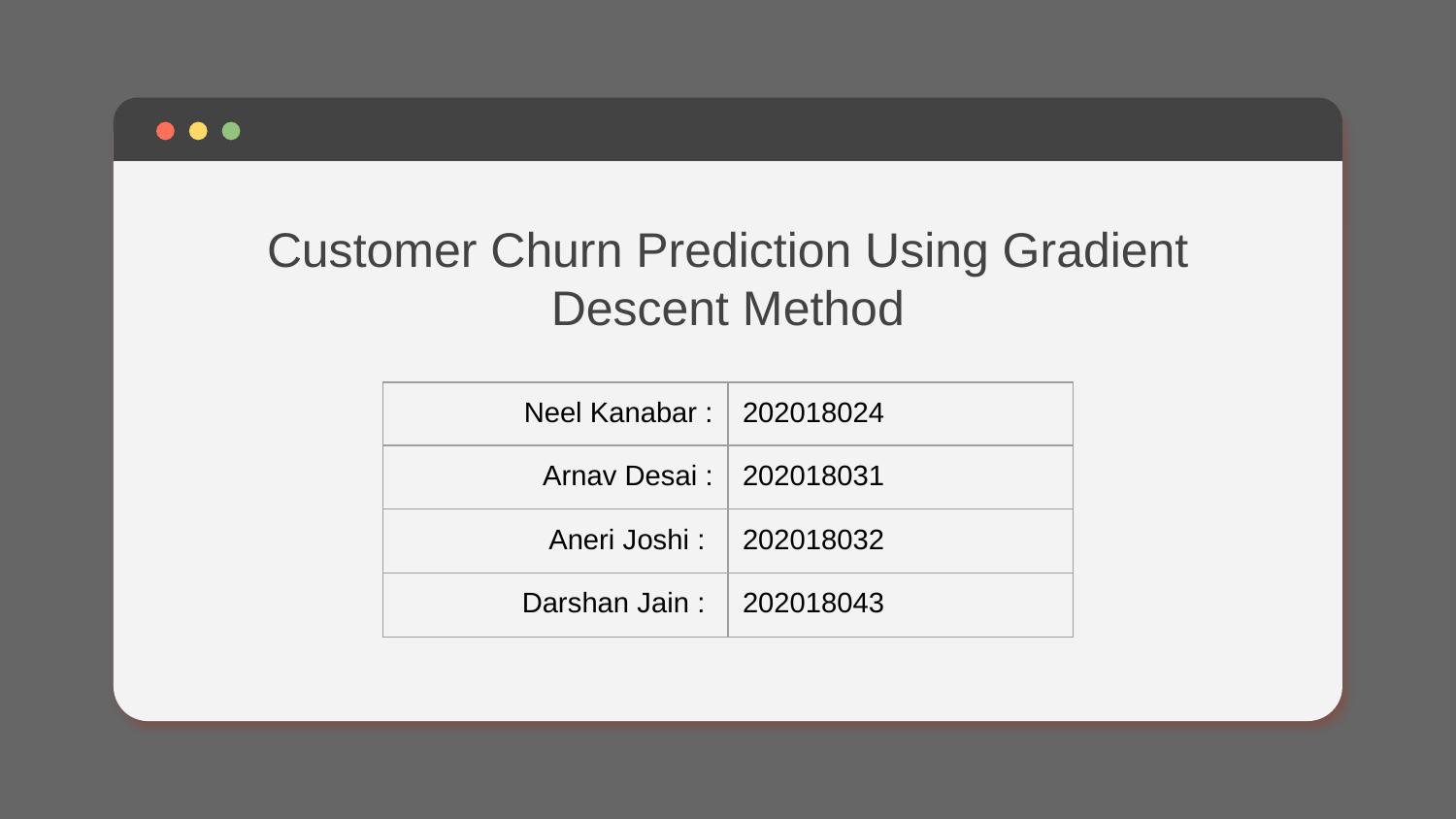

# Customer Churn Prediction Using Gradient Descent Method

| Neel Kanabar : | 202018024 |
| --- | --- |
| Arnav Desai : | 202018031 |
| Aneri Joshi : | 202018032 |
| Darshan Jain : | 202018043 |